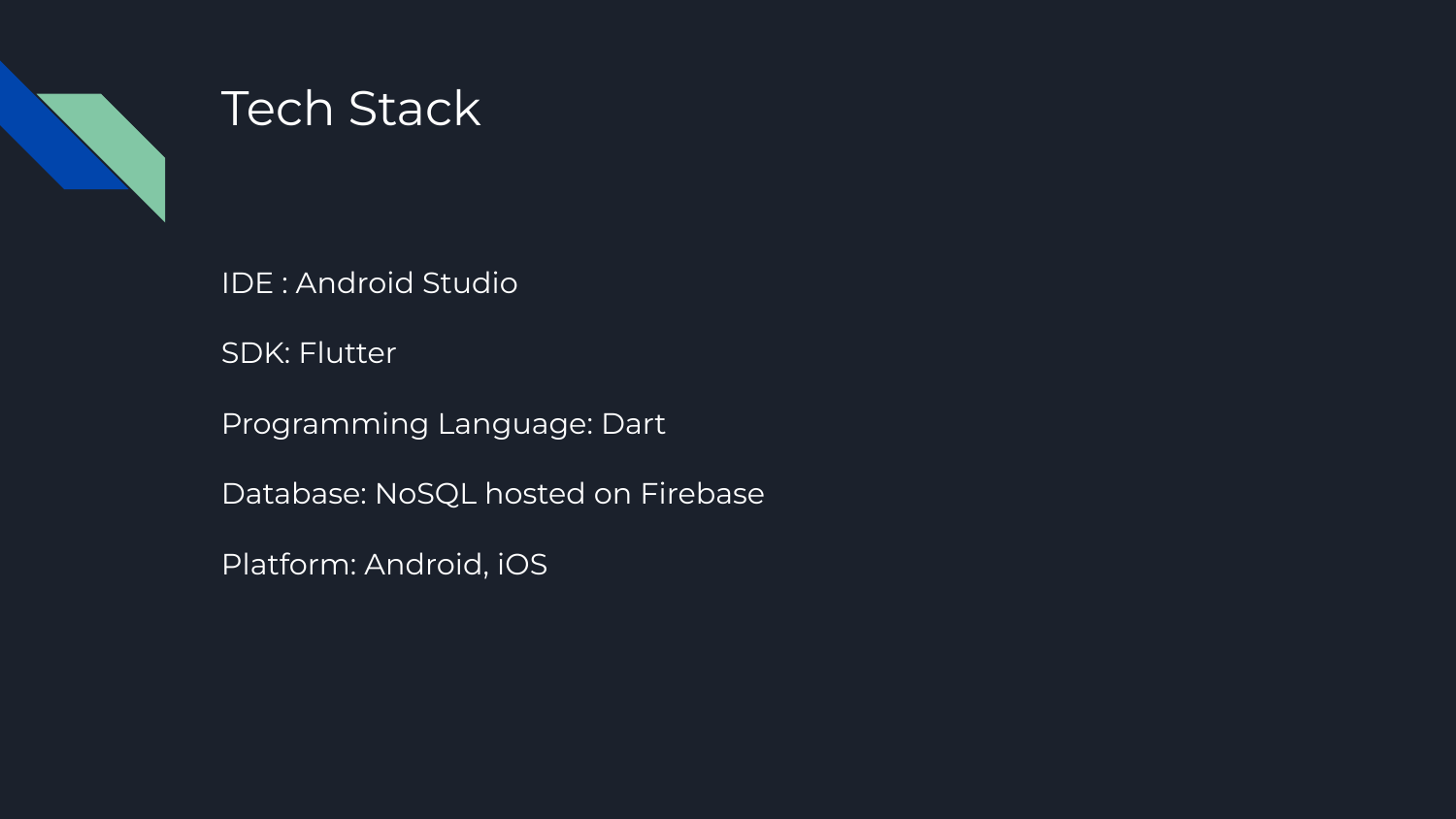

# Tech Stack
IDE : Android Studio

SDK: Flutter

Programming Language: Dart

Database: NoSQL hosted on Firebase

Platform: Android, iOS